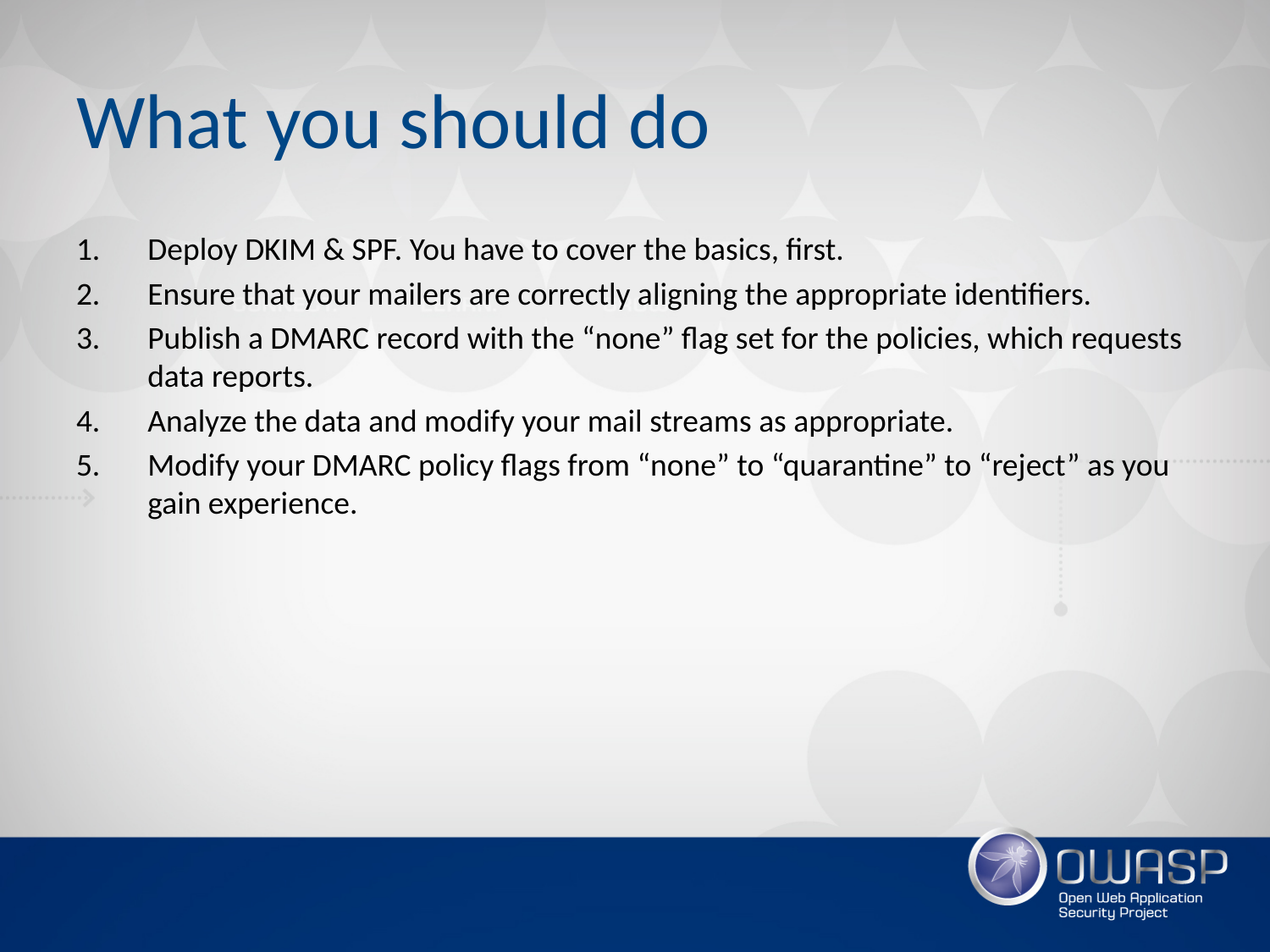

# What you should do
Deploy DKIM & SPF. You have to cover the basics, first.
Ensure that your mailers are correctly aligning the appropriate identifiers.
Publish a DMARC record with the “none” flag set for the policies, which requests data reports.
Analyze the data and modify your mail streams as appropriate.
Modify your DMARC policy flags from “none” to “quarantine” to “reject” as you gain experience.